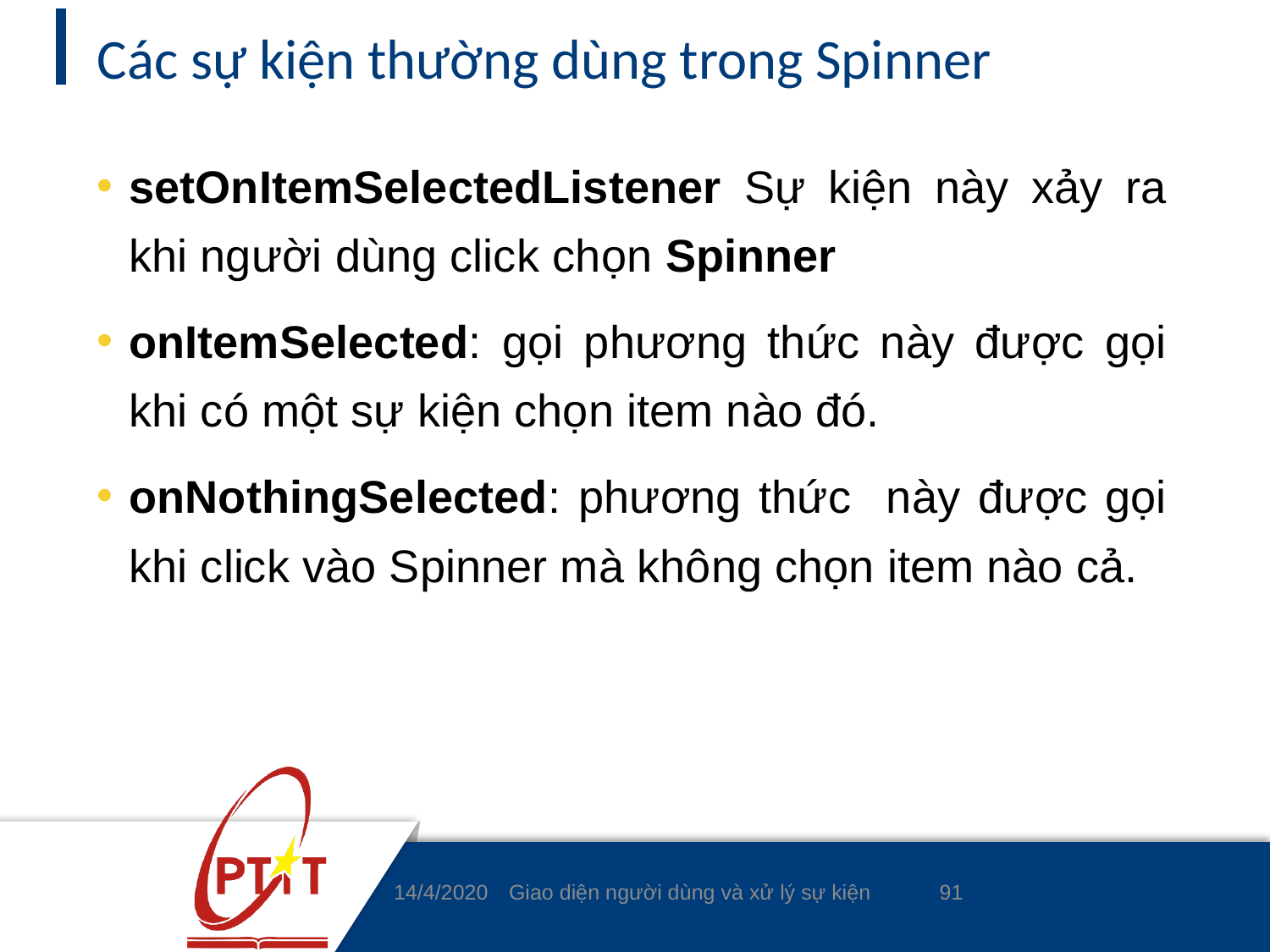

# Các sự kiện thường dùng trong Spinner
setOnItemSelectedListener Sự kiện này xảy ra khi người dùng click chọn Spinner
onItemSelected: gọi phương thức này được gọi khi có một sự kiện chọn item nào đó.
onNothingSelected: phương thức  này được gọi khi click vào Spinner mà không chọn item nào cả.

91
14/4/2020
Giao diện người dùng và xử lý sự kiện